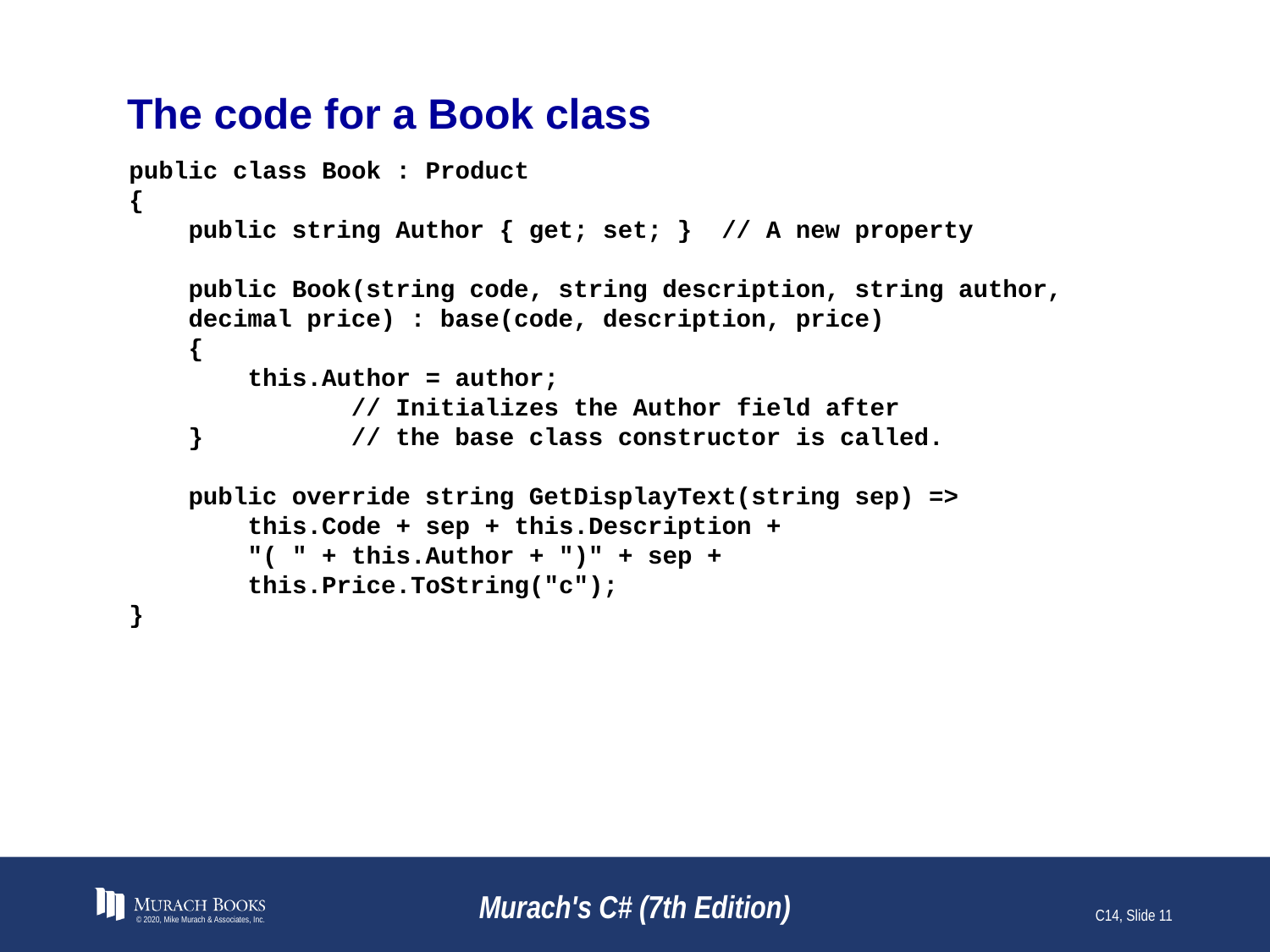

# The code for a Book class
public class Book : Product
{
    public string Author { get; set; }  // A new property

    public Book(string code, string description, string author,
    decimal price) : base(code, description, price)
    {
        this.Author = author;
               // Initializes the Author field after
    }          // the base class constructor is called.

    public override string GetDisplayText(string sep) =>
        this.Code + sep + this.Description +
        "( " + this.Author + ")" + sep +
        this.Price.ToString("c");
}

© 2020, Mike Murach & Associates, Inc.
Murach's C# (7th Edition)

C14, Slide 11